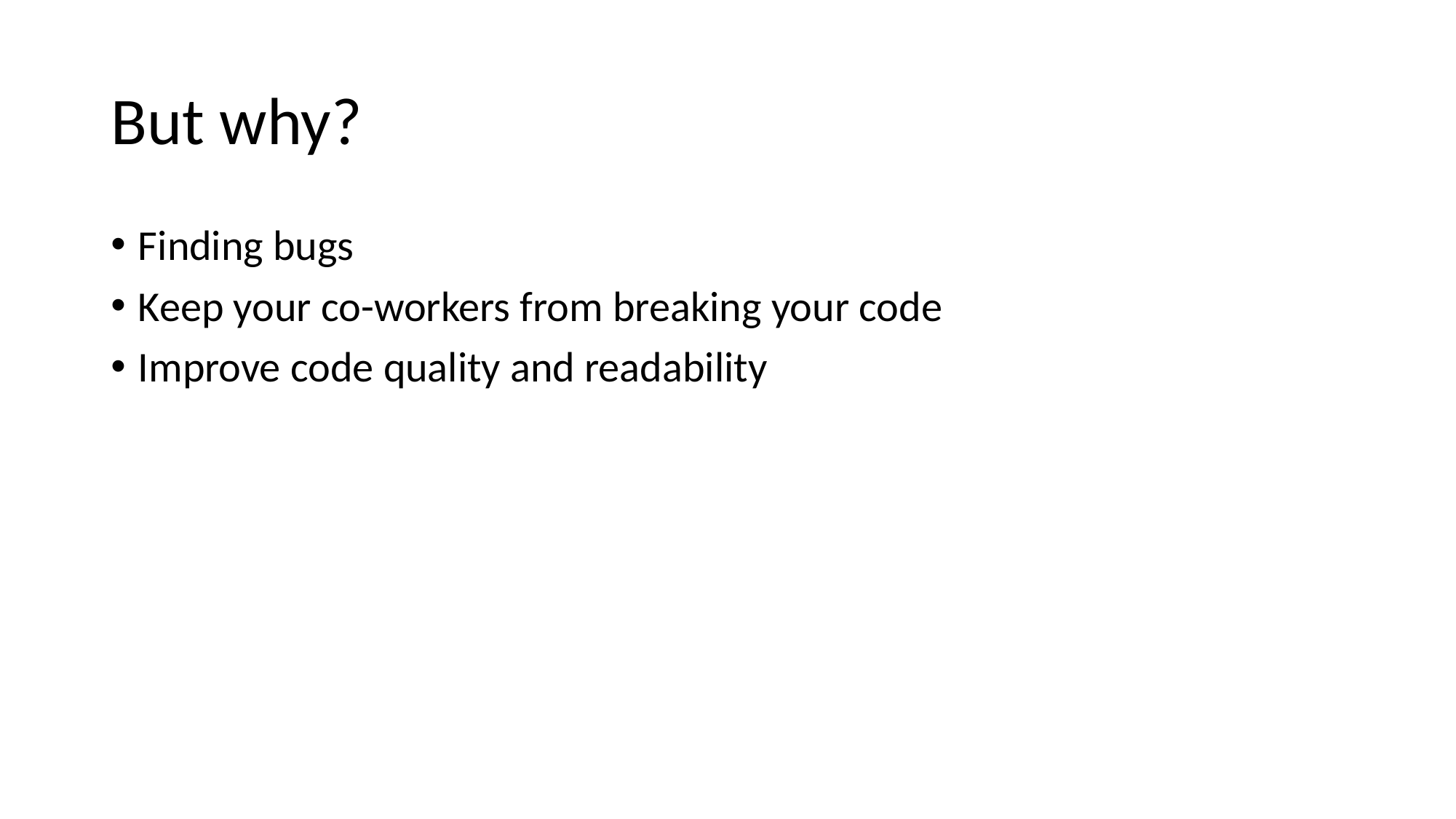

# But why?
Finding bugs
Keep your co-workers from breaking your code
Improve code quality and readability